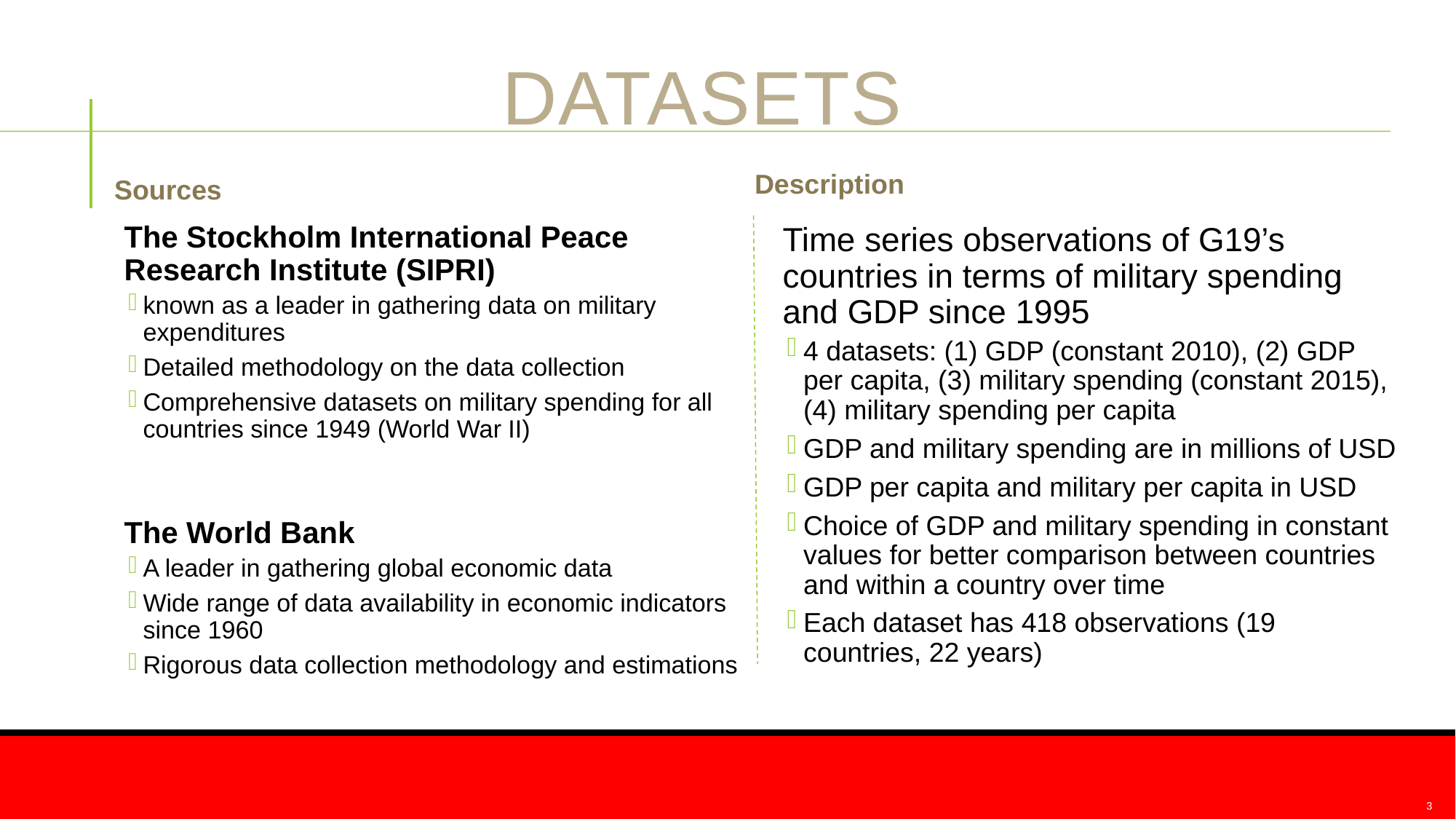

# Datasets
Description
Sources
The Stockholm International Peace Research Institute (SIPRI)
known as a leader in gathering data on military expenditures
Detailed methodology on the data collection
Comprehensive datasets on military spending for all  countries since 1949 (World War II)

The World Bank
A leader in gathering global economic data
Wide range of data availability in economic indicators since 1960
Rigorous data collection methodology and estimations
Time series observations of G19’s countries in terms of military spending and GDP since 1995
4 datasets: (1) GDP (constant 2010), (2) GDP per capita, (3) military spending (constant 2015), (4) military spending per capita
GDP and military spending are in millions of USD
GDP per capita and military per capita in USD
Choice of GDP and military spending in constant values for better comparison between countries and within a country over time
Each dataset has 418 observations (19 countries, 22 years)
3